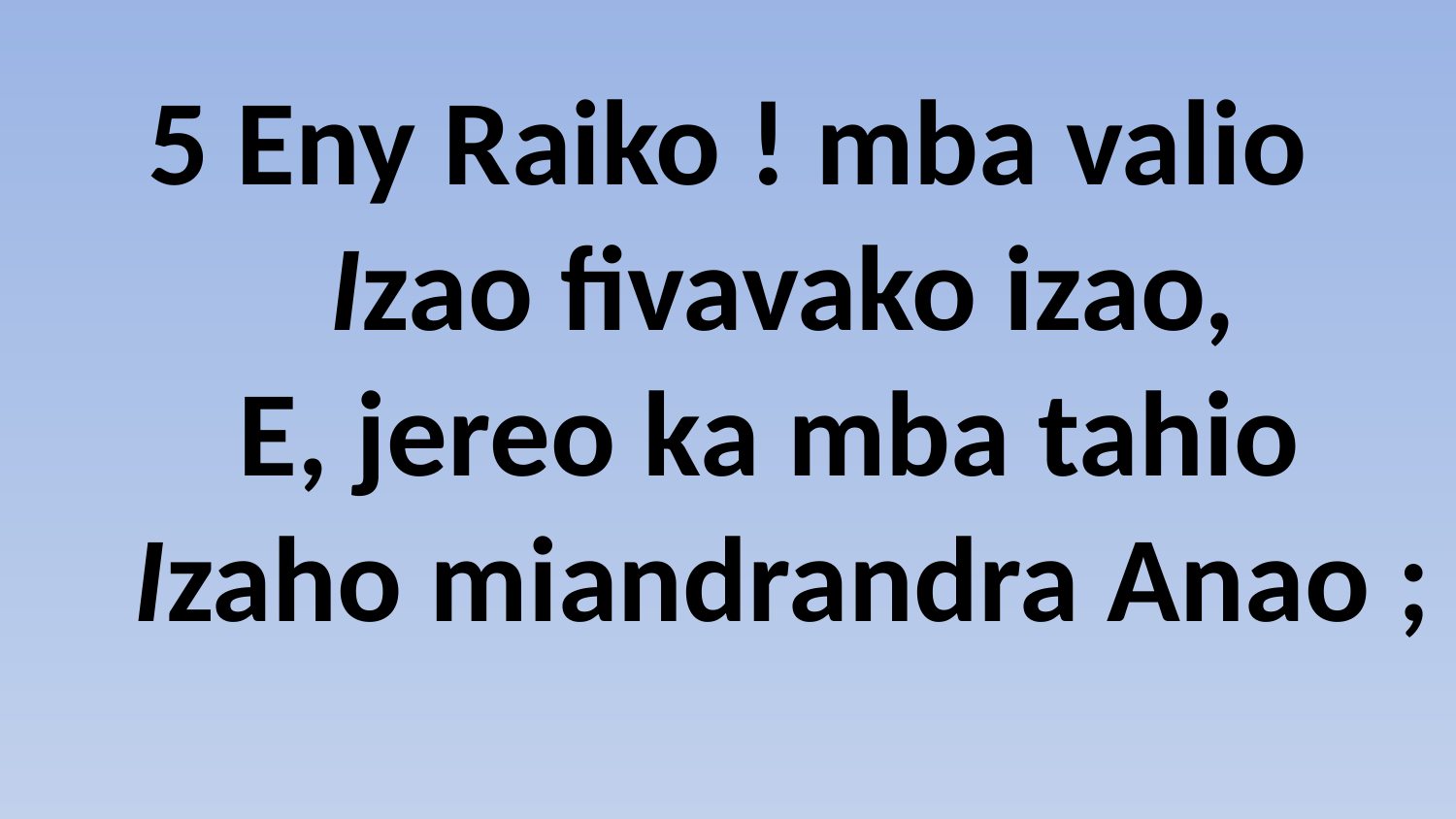

# 5 Eny Raiko ! mba valio Izao fivavako izao, E, jereo ka mba tahio Izaho miandrandra Anao ;